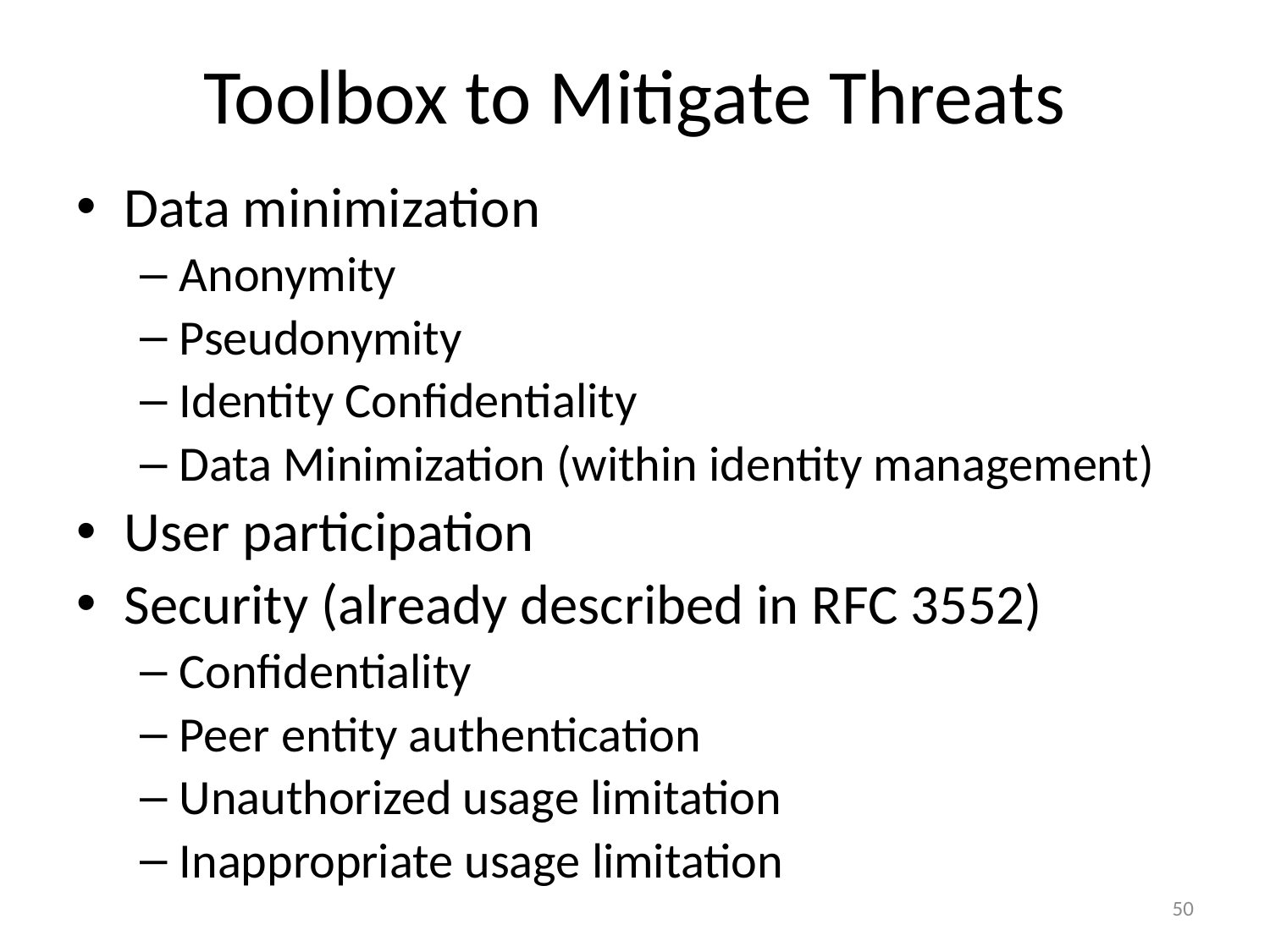

# Toolbox to Mitigate Threats
Data minimization
Anonymity
Pseudonymity
Identity Confidentiality
Data Minimization (within identity management)
User participation
Security (already described in RFC 3552)
Confidentiality
Peer entity authentication
Unauthorized usage limitation
Inappropriate usage limitation
50